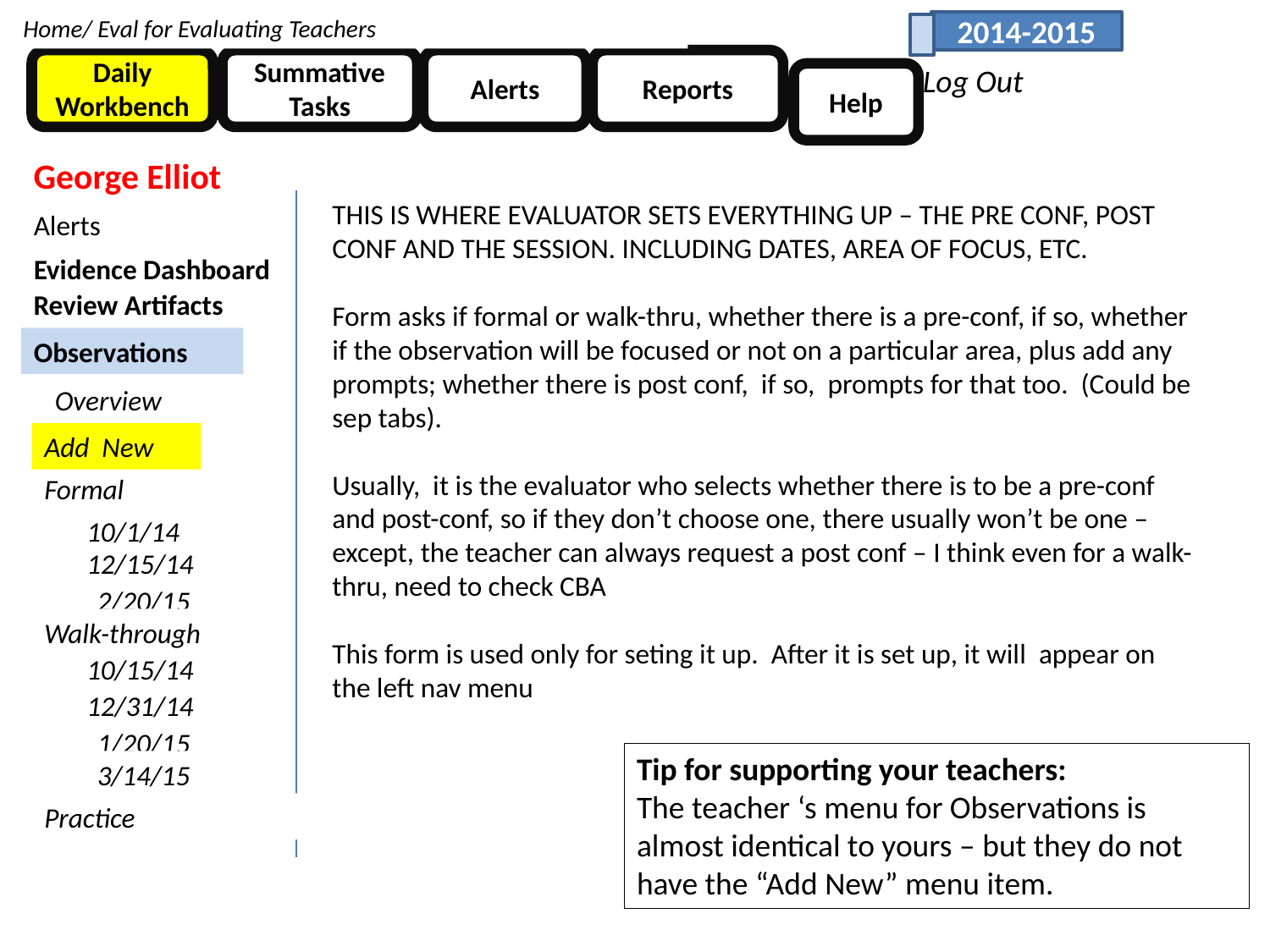

Home/ Eval for Evaluating Teachers
2014-2015

Daily Workbench
Summative Tasks
Alerts
Reports
Log Out
Help
George Elliot
THIS IS WHERE EVALUATOR SETS EVERYTHING UP – THE PRE CONF, POST CONF AND THE SESSION. INCLUDING DATES, AREA OF FOCUS, ETC.

Form asks if formal or walk-thru, whether there is a pre-conf, if so, whether if the observation will be focused or not on a particular area, plus add any prompts; whether there is post conf,  if so,  prompts for that too.  (Could be sep tabs).

Usually,  it is the evaluator who selects whether there is to be a pre-conf and post-conf, so if they don’t choose one, there usually won’t be one – except, the teacher can always request a post conf – I think even for a walk-thru, need to check CBA

This form is used only for seting it up.  After it is set up, it will  appear on the left nav menu
Alerts
Evidence Dashboard
Review Artifacts
Observations
Overview
Add  New
Formal
10/1/14
12/15/14
2/20/15
Walk-through
10/15/14
12/31/14
1/20/15
Tip for supporting your teachers:
The teacher ‘s menu for Observations is almost identical to yours – but they do not have the “Add New” menu item.
3/14/15
Practice